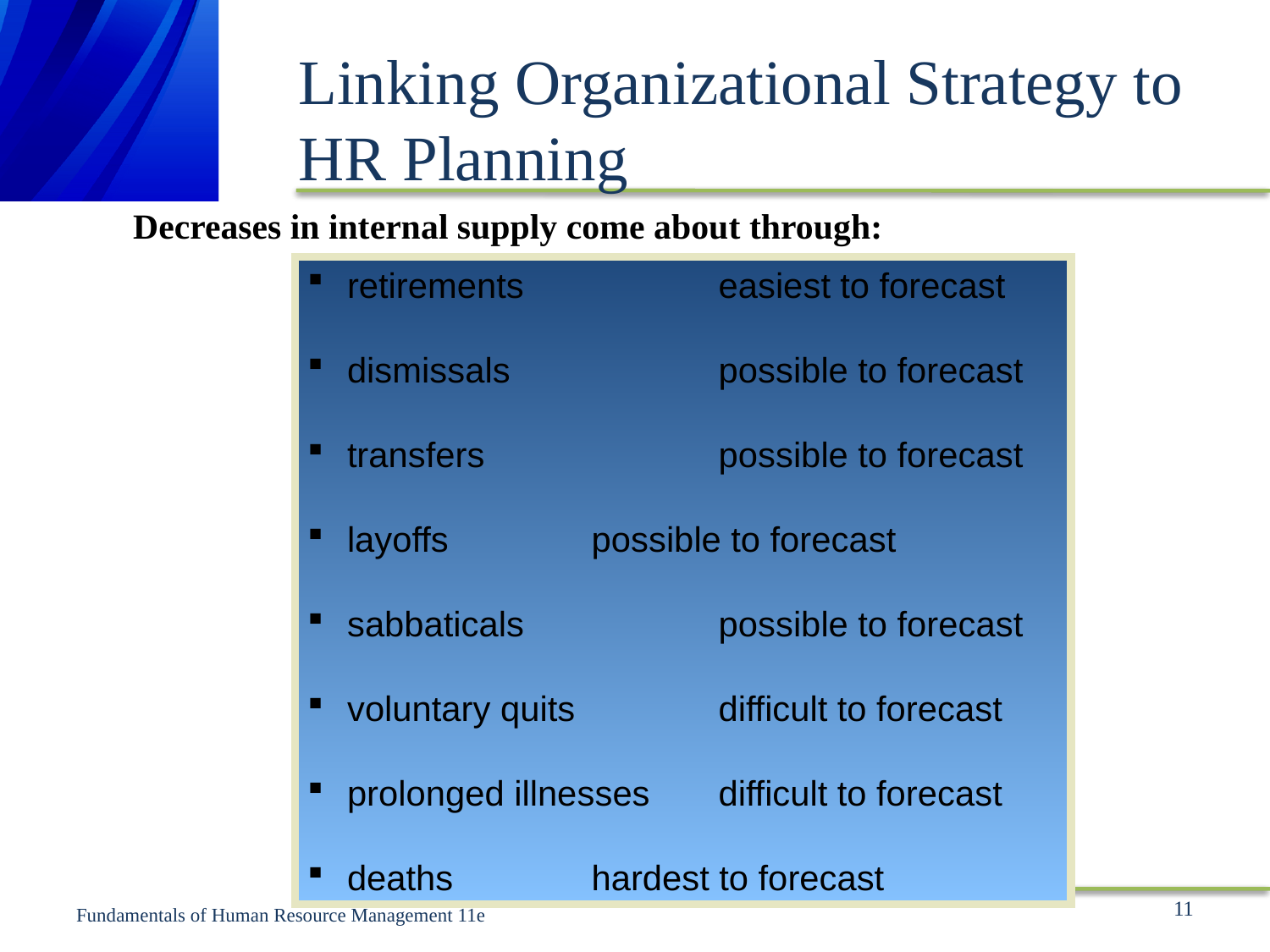

# Linking Organizational Strategy to HR Planning
Decreases in internal supply come about through:
 retirements		easiest to forecast

 dismissals		possible to forecast

 transfers		possible to forecast

 layoffs		possible to forecast

 sabbaticals		possible to forecast

 voluntary quits		difficult to forecast

 prolonged illnesses	difficult to forecast

 deaths		hardest to forecast
11
Fundamentals of Human Resource Management 11e